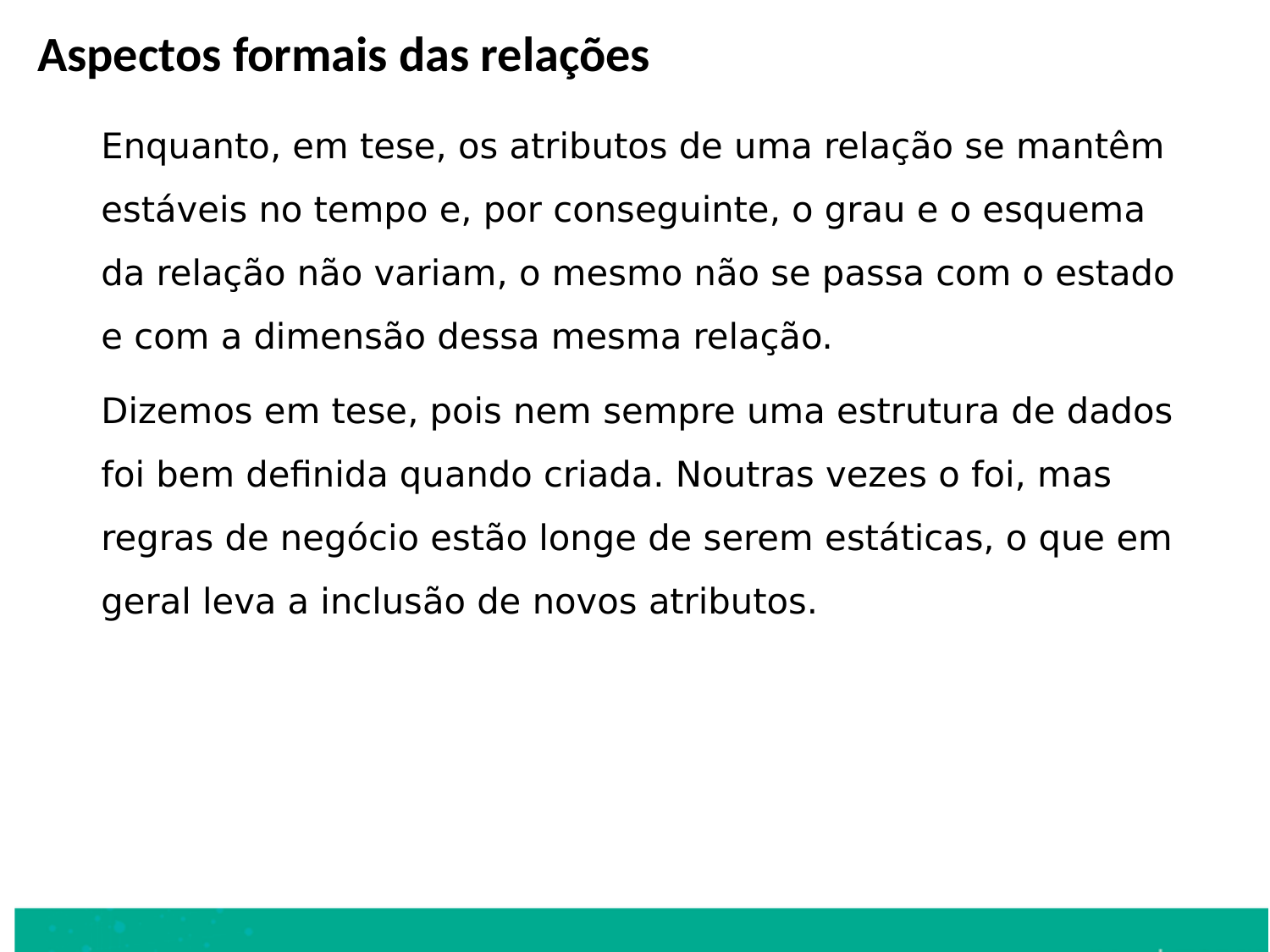

Aspectos formais das relações
	Enquanto, em tese, os atributos de uma relação se mantêm estáveis no tempo e, por conseguinte, o grau e o esquema da relação não variam, o mesmo não se passa com o estado e com a dimensão dessa mesma relação.
	Dizemos em tese, pois nem sempre uma estrutura de dados foi bem definida quando criada. Noutras vezes o foi, mas regras de negócio estão longe de serem estáticas, o que em geral leva a inclusão de novos atributos.